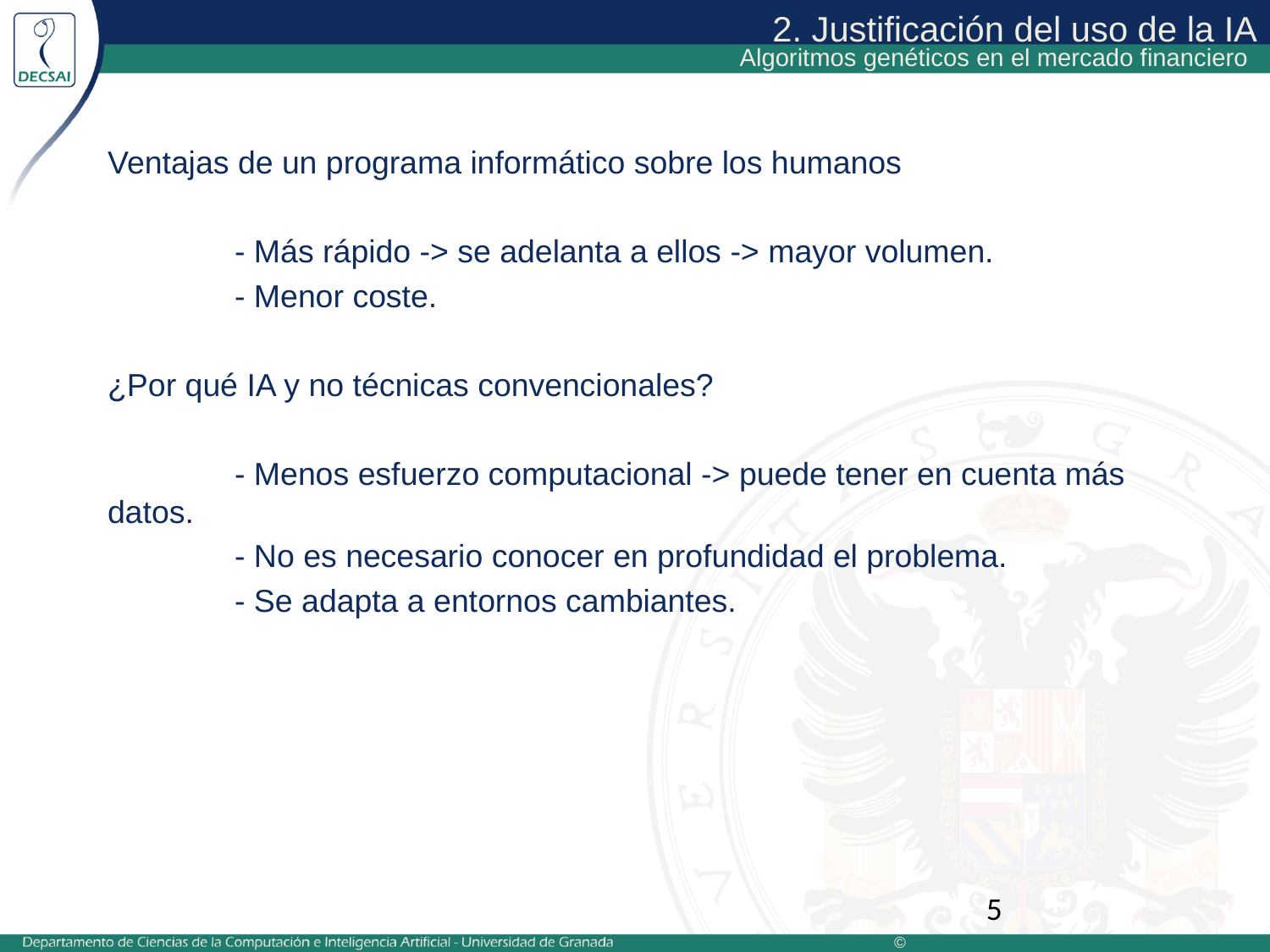

# 2. Justificación del uso de la IA
Algoritmos genéticos en el mercado financiero
Ventajas de un programa informático sobre los humanos

	- Más rápido -> se adelanta a ellos -> mayor volumen.
	- Menor coste.

¿Por qué IA y no técnicas convencionales?

	- Menos esfuerzo computacional -> puede tener en cuenta más datos.
	- No es necesario conocer en profundidad el problema.
	- Se adapta a entornos cambiantes.
5